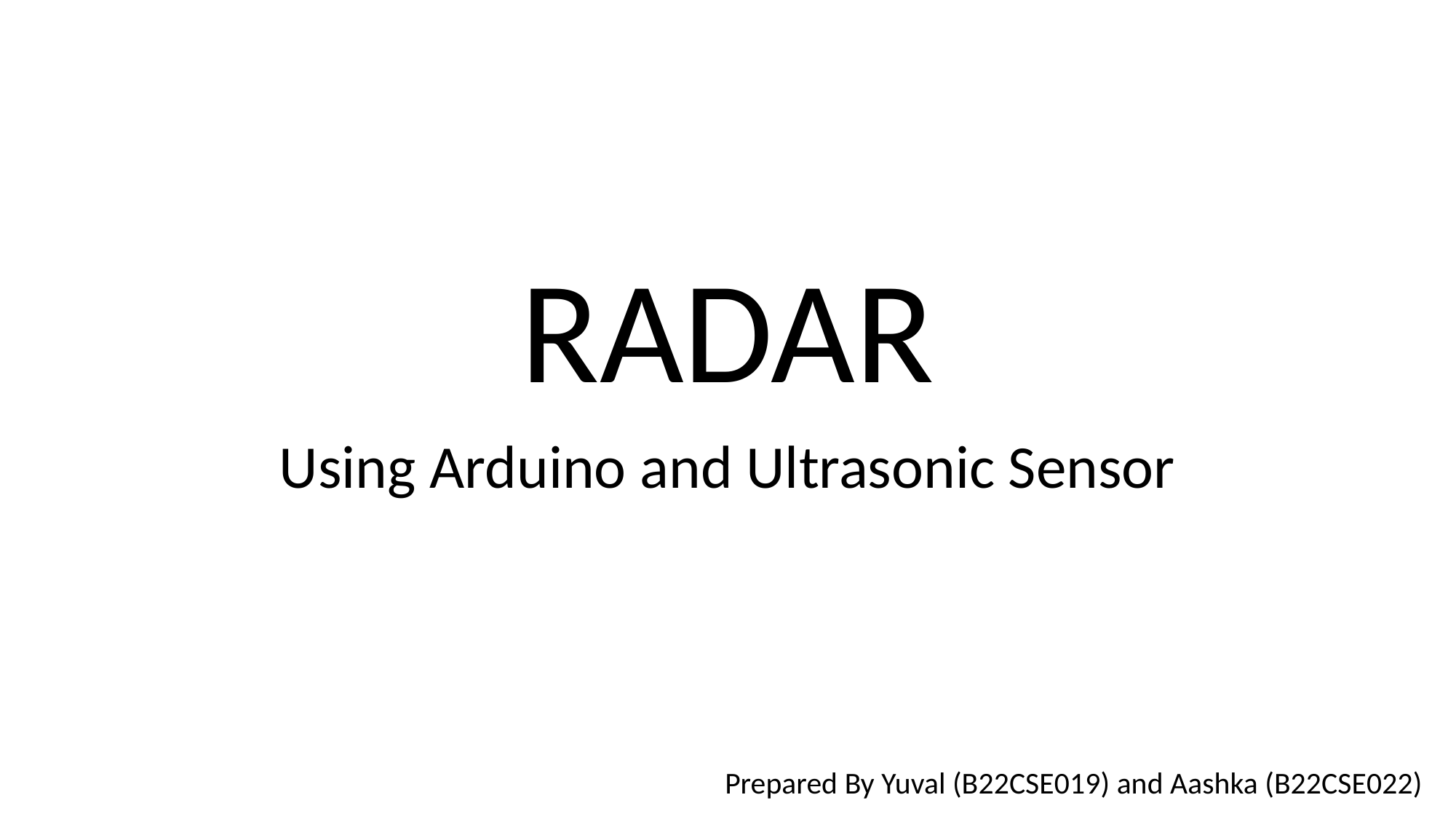

# RADAR
Using Arduino and Ultrasonic Sensor
Prepared By Yuval (B22CSE019) and Aashka (B22CSE022)